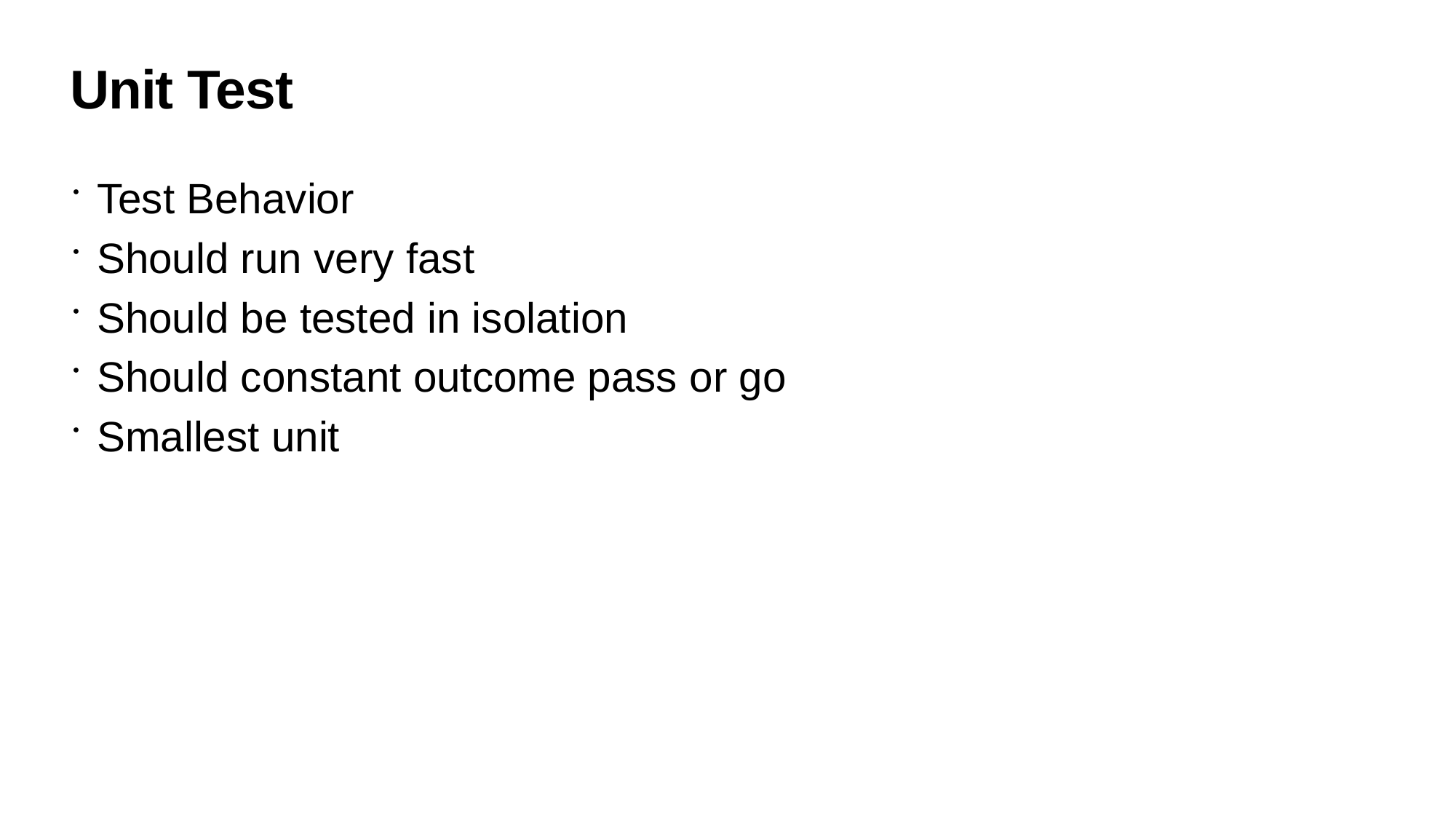

# Unit Test
Test Behavior
Should run very fast
Should be tested in isolation
Should constant outcome pass or go
Smallest unit